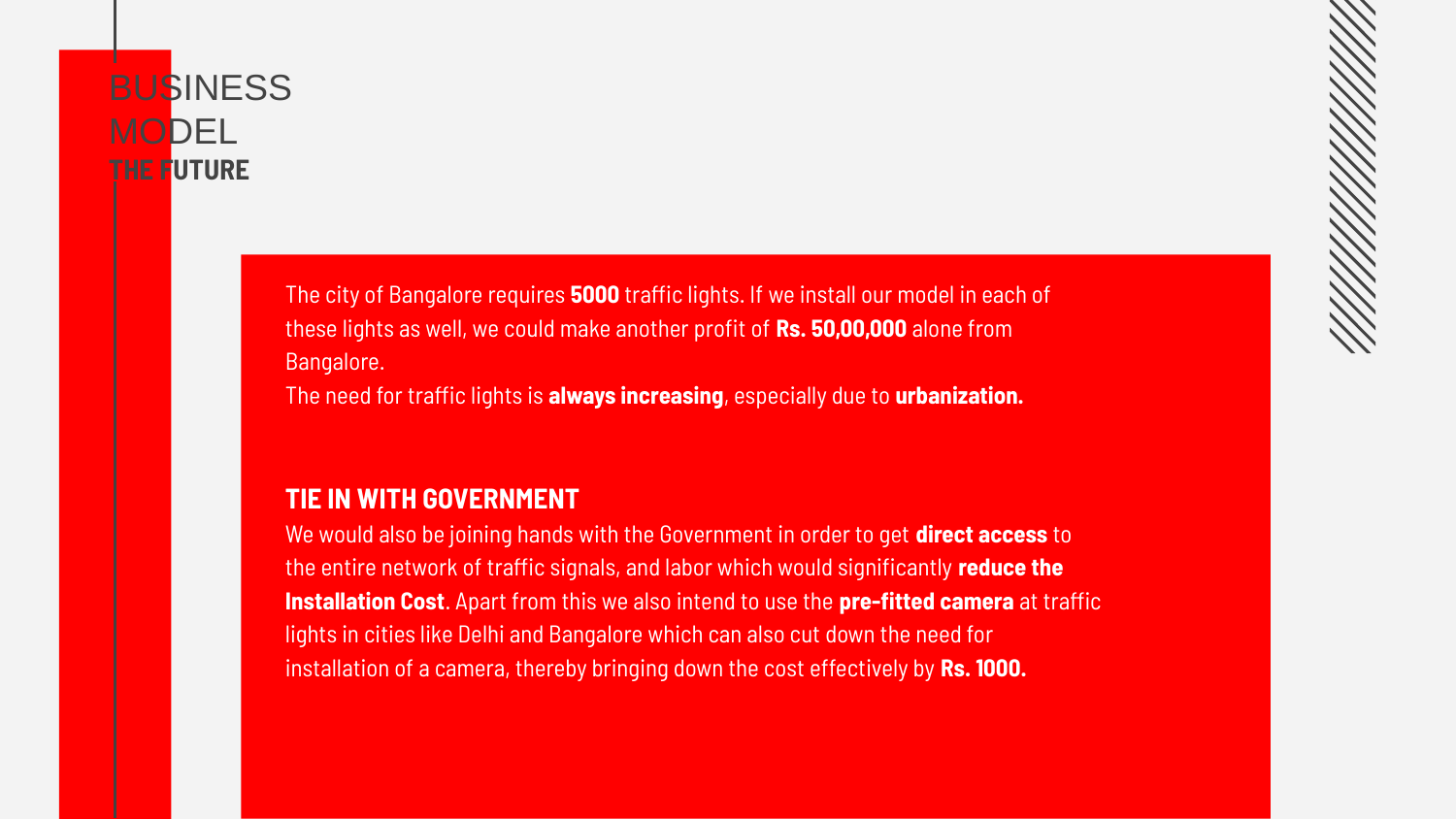

# BUSINESS MODEL THE FUTURE
The city of Bangalore requires 5000 traffic lights. If we install our model in each of these lights as well, we could make another profit of Rs. 50,00,000 alone from Bangalore.
The need for traffic lights is always increasing, especially due to urbanization.

TIE IN WITH GOVERNMENT
We would also be joining hands with the Government in order to get direct access to the entire network of traffic signals, and labor which would significantly reduce the Installation Cost. Apart from this we also intend to use the pre-fitted camera at traffic lights in cities like Delhi and Bangalore which can also cut down the need for installation of a camera, thereby bringing down the cost effectively by Rs. 1000.